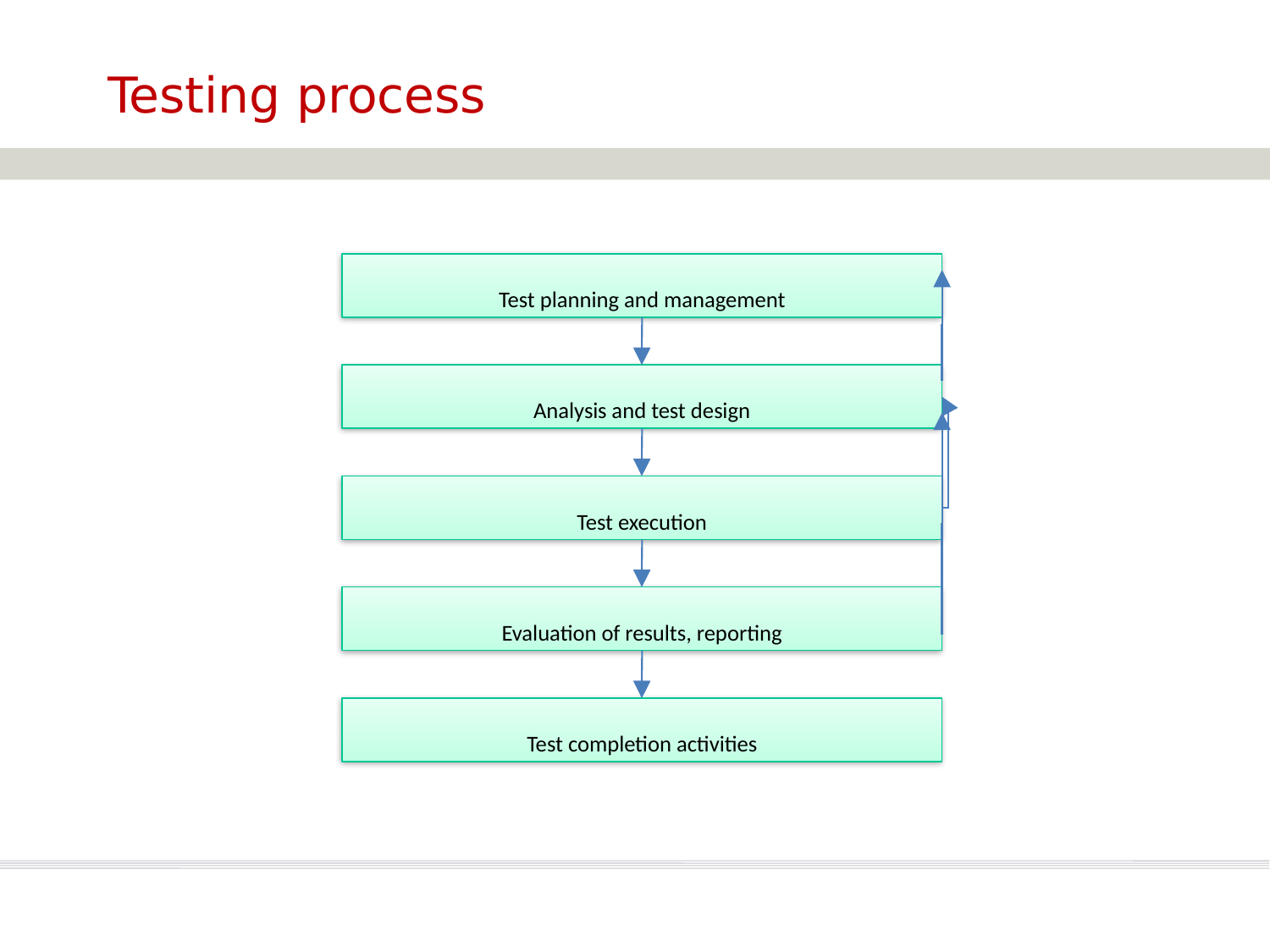

Testing process
Test planning and management
Analysis and test design
Test execution
Evaluation of results, reporting
Test completion activities